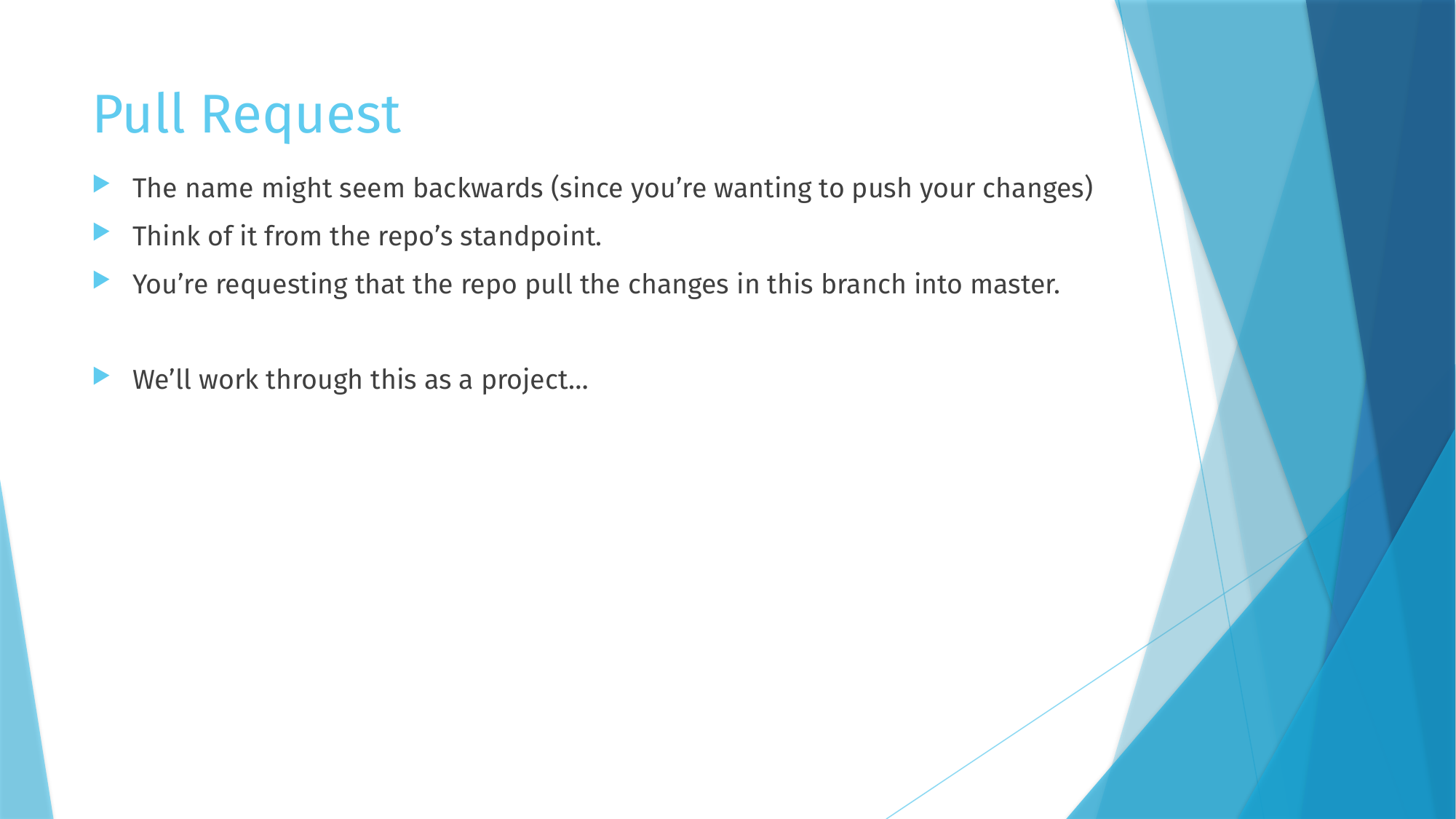

# Pull Request
The name might seem backwards (since you’re wanting to push your changes)
Think of it from the repo’s standpoint.
You’re requesting that the repo pull the changes in this branch into master.

We’ll work through this as a project…